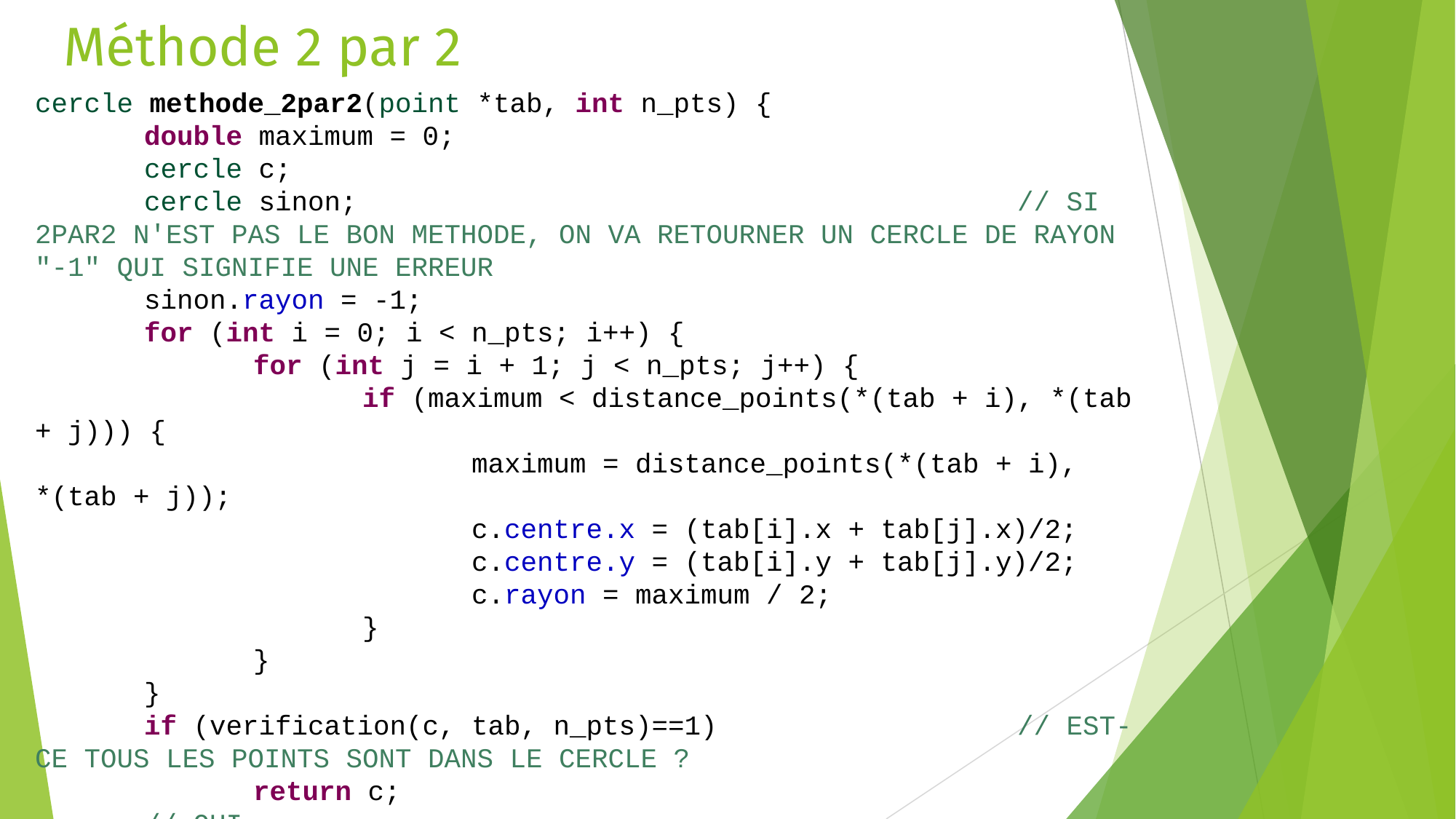

# Méthode 2 par 2
cercle methode_2par2(point *tab, int n_pts) {
	double maximum = 0;
	cercle c;
	cercle sinon;							// SI 2PAR2 N'EST PAS LE BON METHODE, ON VA RETOURNER UN CERCLE DE RAYON "-1" QUI SIGNIFIE UNE ERREUR
	sinon.rayon = -1;
	for (int i = 0; i < n_pts; i++) {
		for (int j = i + 1; j < n_pts; j++) {
			if (maximum < distance_points(*(tab + i), *(tab + j))) {
				maximum = distance_points(*(tab + i), *(tab + j));
				c.centre.x = (tab[i].x + tab[j].x)/2;
				c.centre.y = (tab[i].y + tab[j].y)/2;
				c.rayon = maximum / 2;
			}
		}
	}
	if (verification(c, tab, n_pts)==1)			// EST-CE TOUS LES POINTS SONT DANS LE CERCLE ?
		return c;								// OUI
	else
		return sinon;							// NON
}